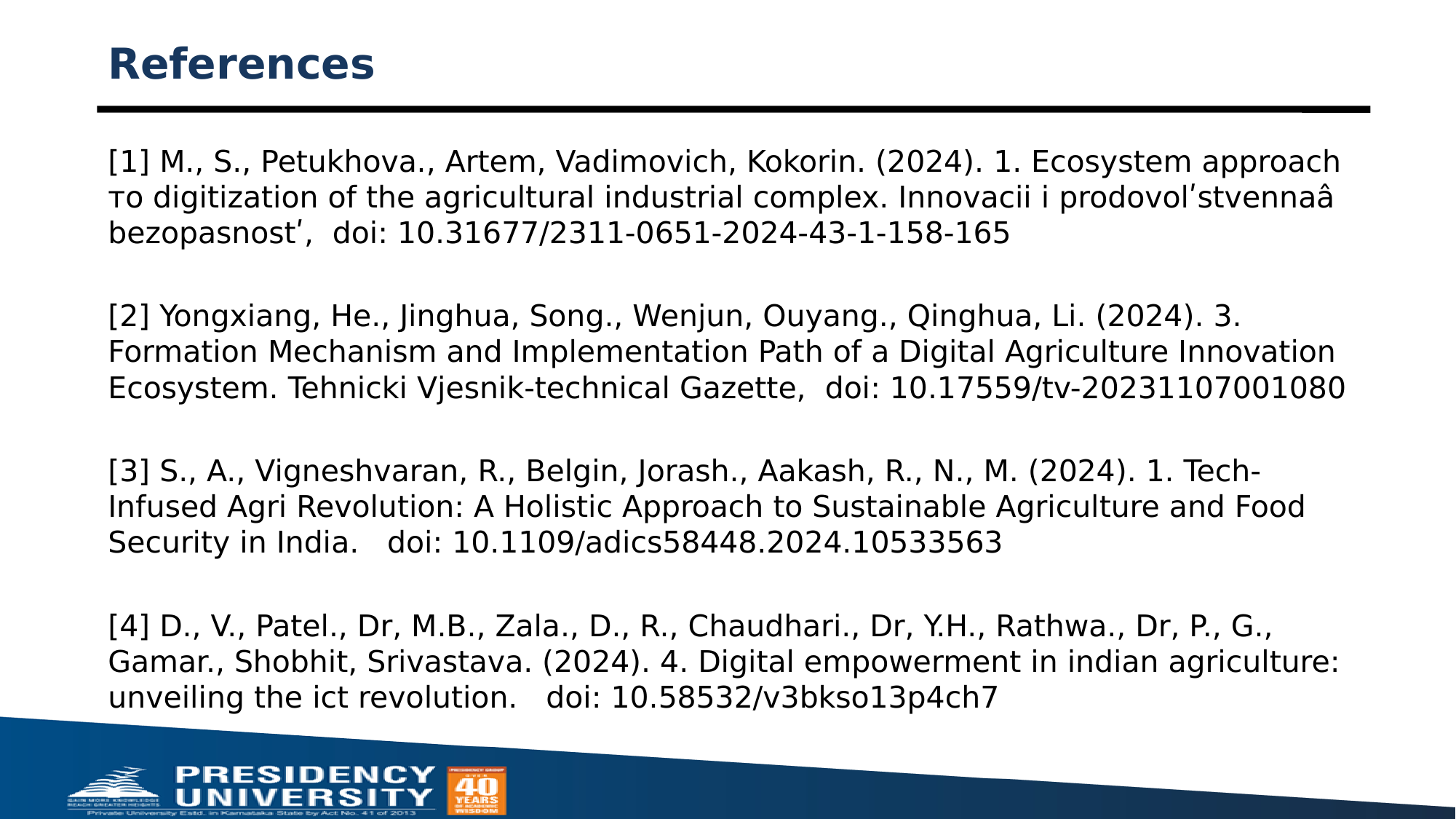

# References
[1] M., S., Petukhova., Artem, Vadimovich, Kokorin. (2024). 1. Ecosystem approach то digitization of the agricultural industrial complex. Innovacii i prodovolʹstvennaâ bezopasnostʹ,  doi: 10.31677/2311-0651-2024-43-1-158-165

[2] Yongxiang, He., Jinghua, Song., Wenjun, Ouyang., Qinghua, Li. (2024). 3. Formation Mechanism and Implementation Path of a Digital Agriculture Innovation Ecosystem. Tehnicki Vjesnik-technical Gazette,  doi: 10.17559/tv-20231107001080

[3] S., A., Vigneshvaran, R., Belgin, Jorash., Aakash, R., N., M. (2024). 1. Tech-Infused Agri Revolution: A Holistic Approach to Sustainable Agriculture and Food Security in India.   doi: 10.1109/adics58448.2024.10533563

[4] D., V., Patel., Dr, M.B., Zala., D., R., Chaudhari., Dr, Y.H., Rathwa., Dr, P., G., Gamar., Shobhit, Srivastava. (2024). 4. Digital empowerment in indian agriculture: unveiling the ict revolution.   doi: 10.58532/v3bkso13p4ch7